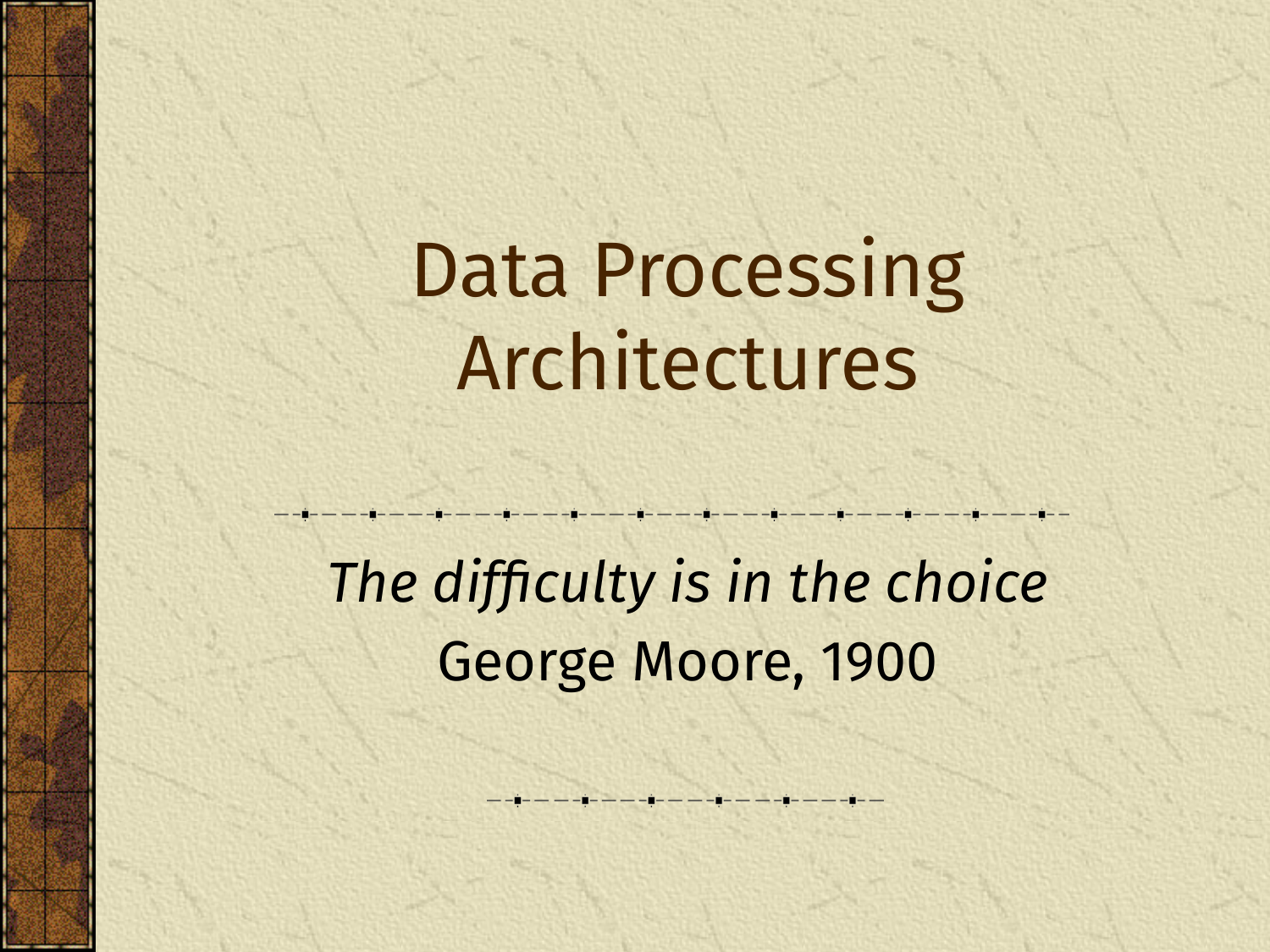

# Data Processing Architectures
The difficulty is in the choice
George Moore, 1900